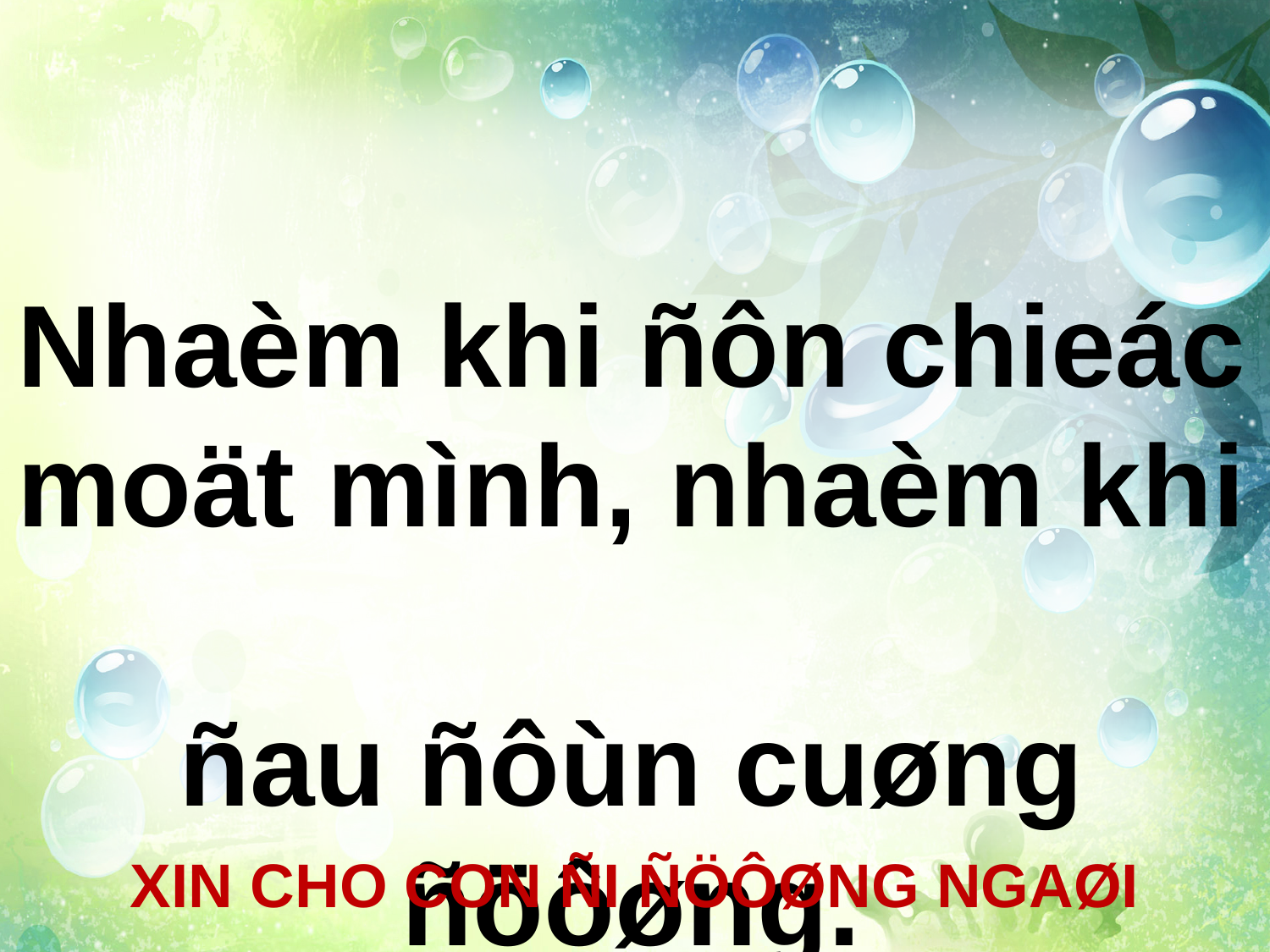

Nhaèm khi ñôn chieác moät mình, nhaèm khi
ñau ñôùn cuøng ñöôøng.
XIN CHO CON ÑI ÑÖÔØNG NGAØI